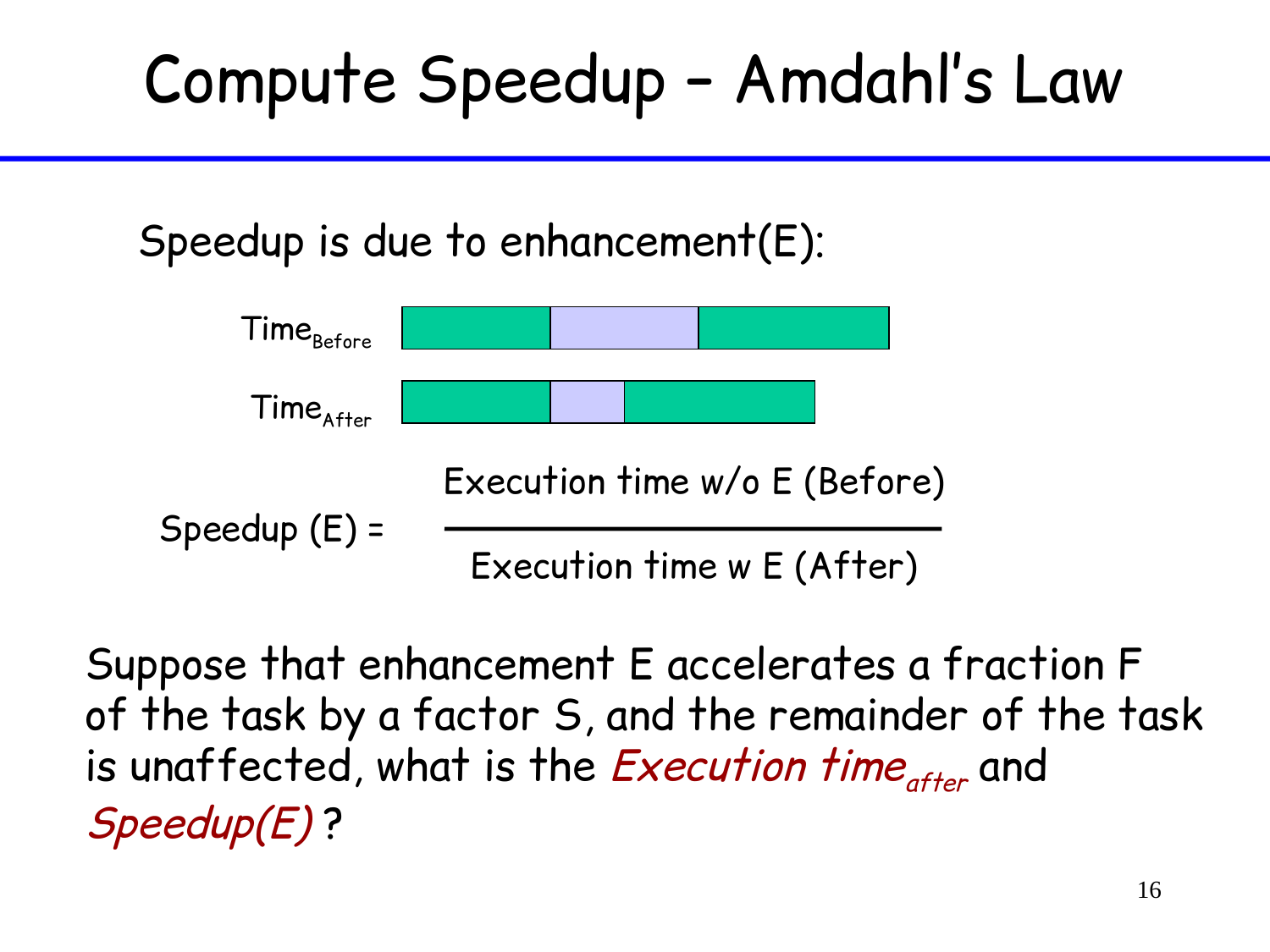

# Compute Speedup – Amdahl’s Law
Speedup is due to enhancement(E):
TimeBefore

TimeAfter

Execution time w/o E (Before)

Execution time w E (After)
Speedup (E) =

Suppose that enhancement E accelerates a fraction F
of the task by a factor S, and the remainder of the task
is unaffected, what is the Execution timeafter and Speedup(E) ?

16